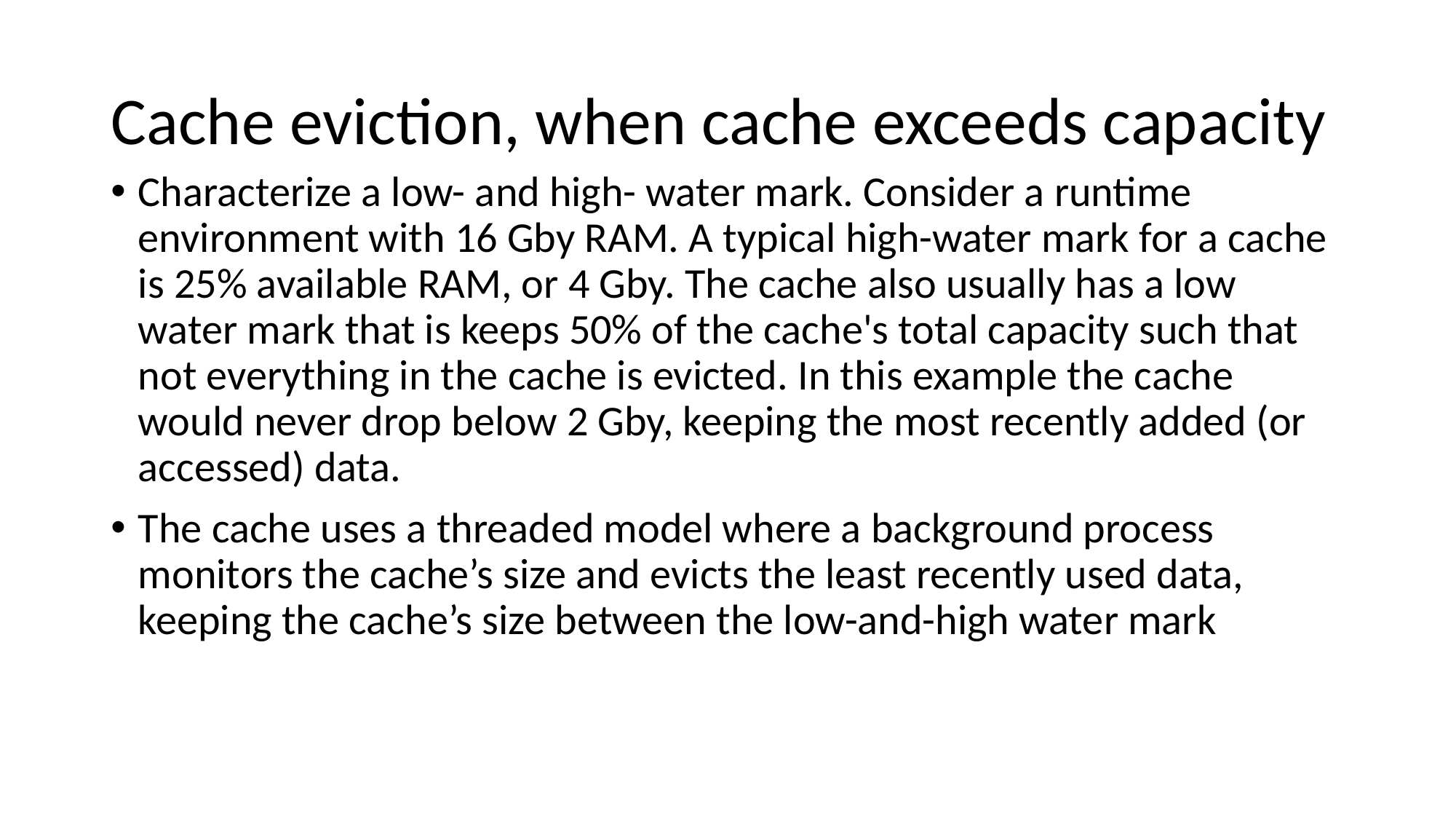

# Cache eviction, when cache exceeds capacity
Characterize a low- and high- water mark. Consider a runtime environment with 16 Gby RAM. A typical high-water mark for a cache is 25% available RAM, or 4 Gby. The cache also usually has a low water mark that is keeps 50% of the cache's total capacity such that not everything in the cache is evicted. In this example the cache would never drop below 2 Gby, keeping the most recently added (or accessed) data.
The cache uses a threaded model where a background process monitors the cache’s size and evicts the least recently used data, keeping the cache’s size between the low-and-high water mark